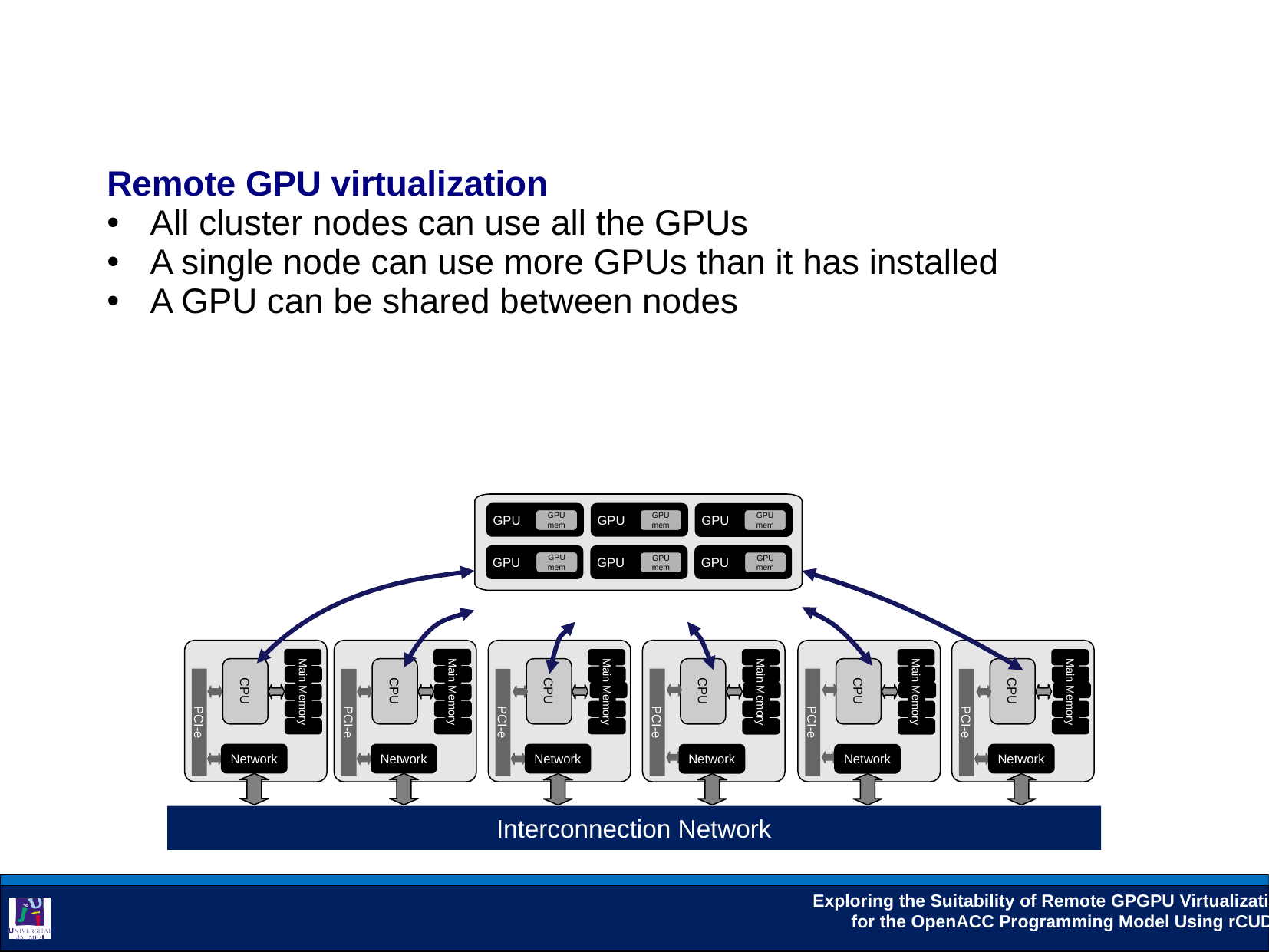

Remote GPU virtualization
All cluster nodes can use all the GPUs
A single node can use more GPUs than it has installed
A GPU can be shared between nodes

GPU
GPU
GPU
GPU
mem
GPU
mem
GPU
mem
GPU
GPU
GPU
GPU
mem
GPU
mem
GPU
mem

Main Memory

CPU

PCI-e
Network

Main Memory

CPU

PCI-e
Network

Main Memory

CPU

PCI-e
Network

Main Memory

CPU

PCI-e
Network

Main Memory

CPU

PCI-e
Network

Main Memory

CPU

PCI-e
Network

Interconnection Network